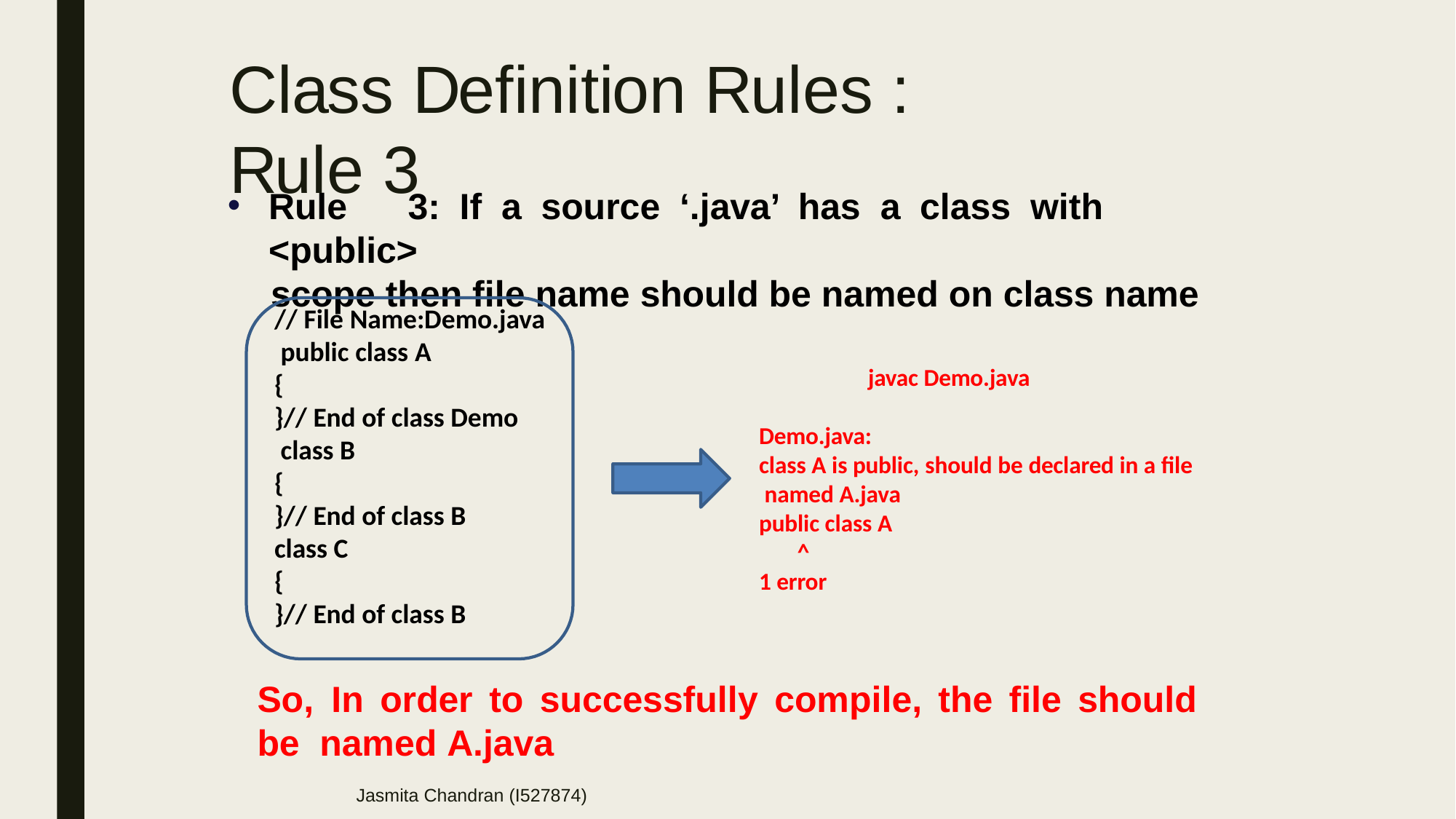

# Class Definition Rules : Rule 3
Rule	3:	If	a	source	‘.java’	has	a	class	with	<public>
scope then file name should be named on class name

// File Name:Demo.java  public class A
{
}// End of class Demo  class B
{
}// End of class B
class C
{
}// End of class B
javac Demo.java
Demo.java:
class A is public, should be declared in a file  named A.java
public class A
^
1 error

So,	In	order	to	successfully	compile,	the	file	should	be  named A.java
Jasmita Chandran (I527874)